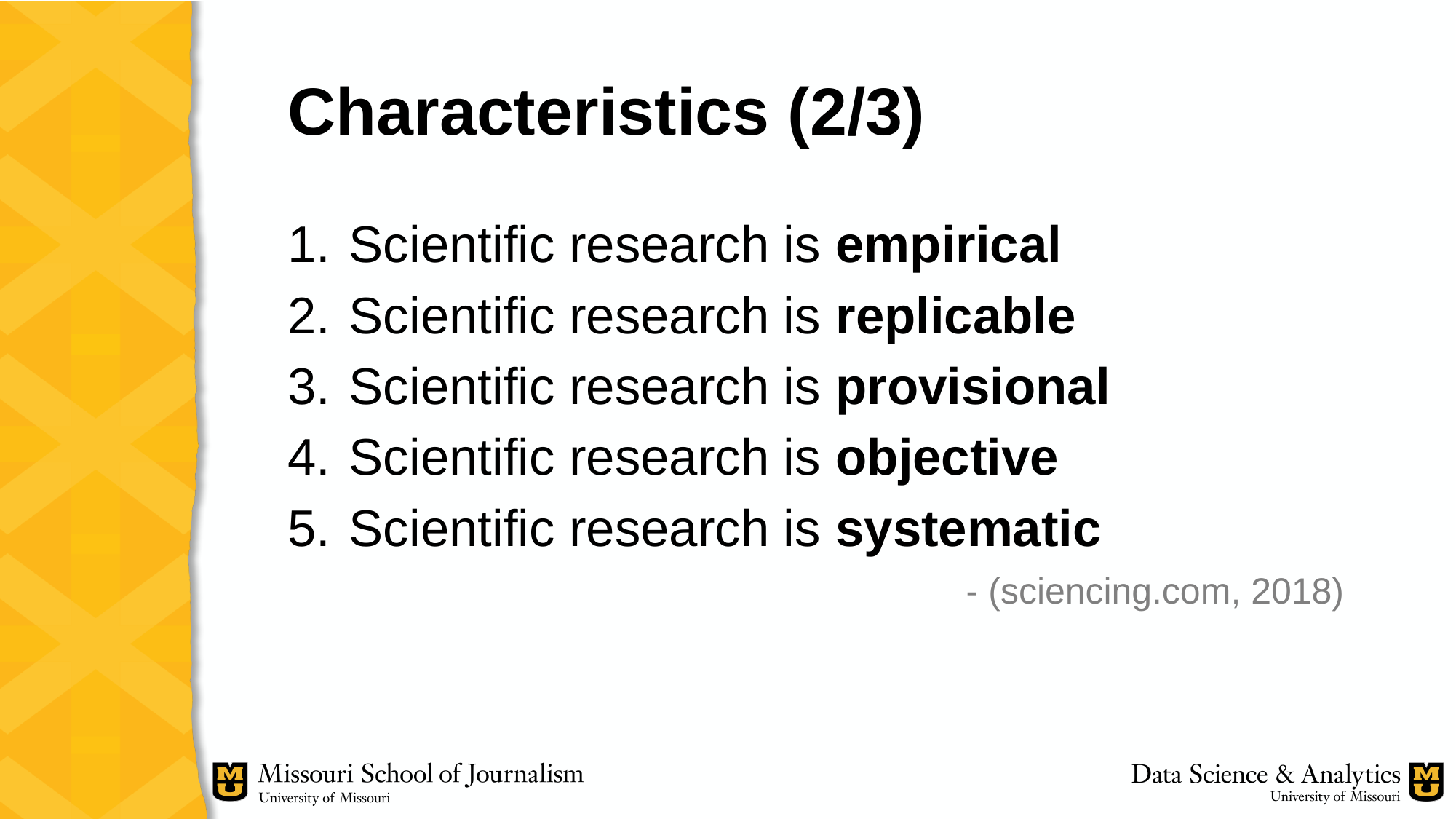

# Characteristics (2/3)
Scientific research is empirical
Scientific research is replicable
Scientific research is provisional
Scientific research is objective
Scientific research is systematic
- (sciencing.com, 2018)